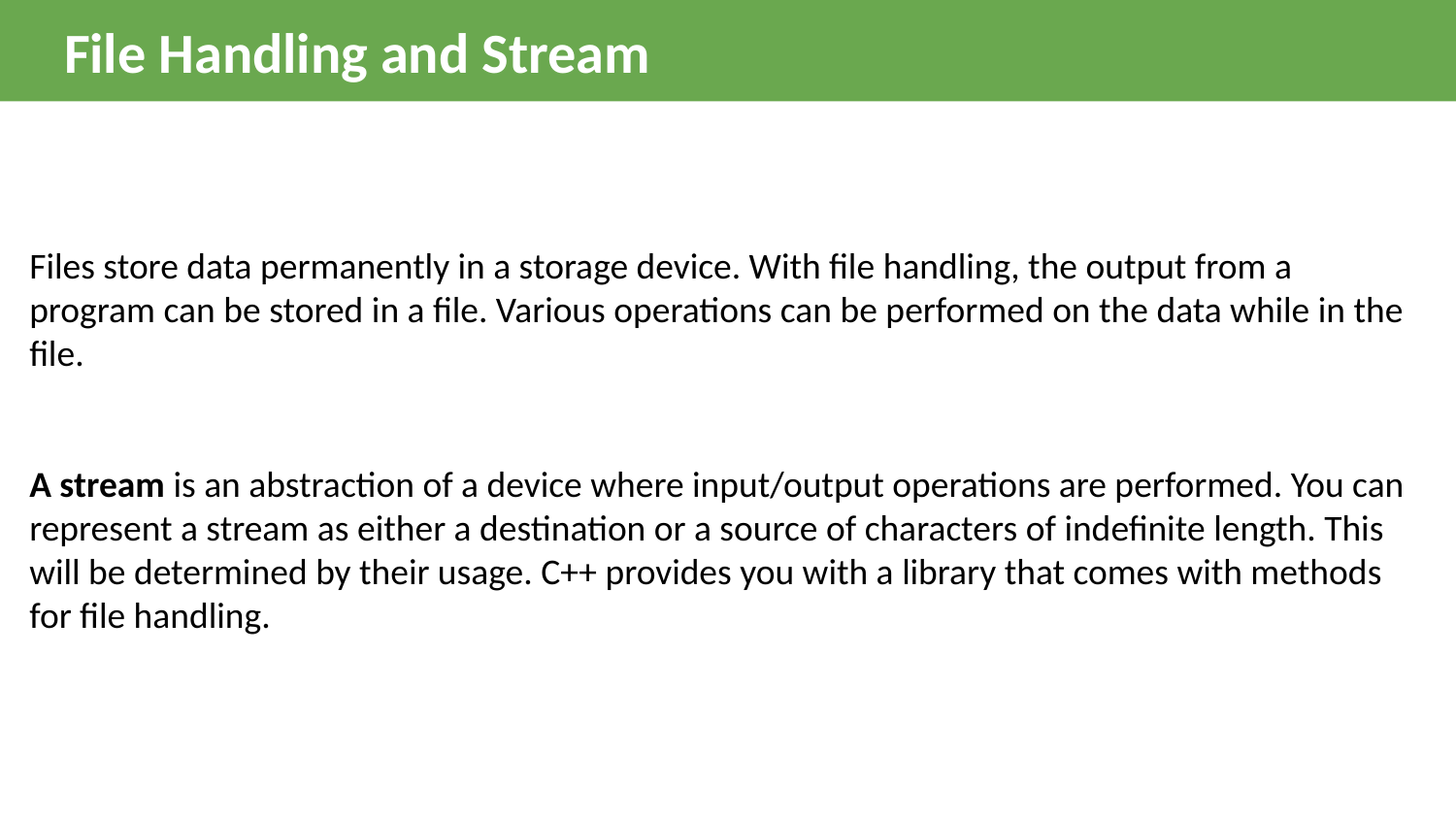

# File Handling and Stream

Files store data permanently in a storage device. With file handling, the output from a program can be stored in a file. Various operations can be performed on the data while in the file.

A stream is an abstraction of a device where input/output operations are performed. You can represent a stream as either a destination or a source of characters of indefinite length. This will be determined by their usage. C++ provides you with a library that comes with methods for file handling.